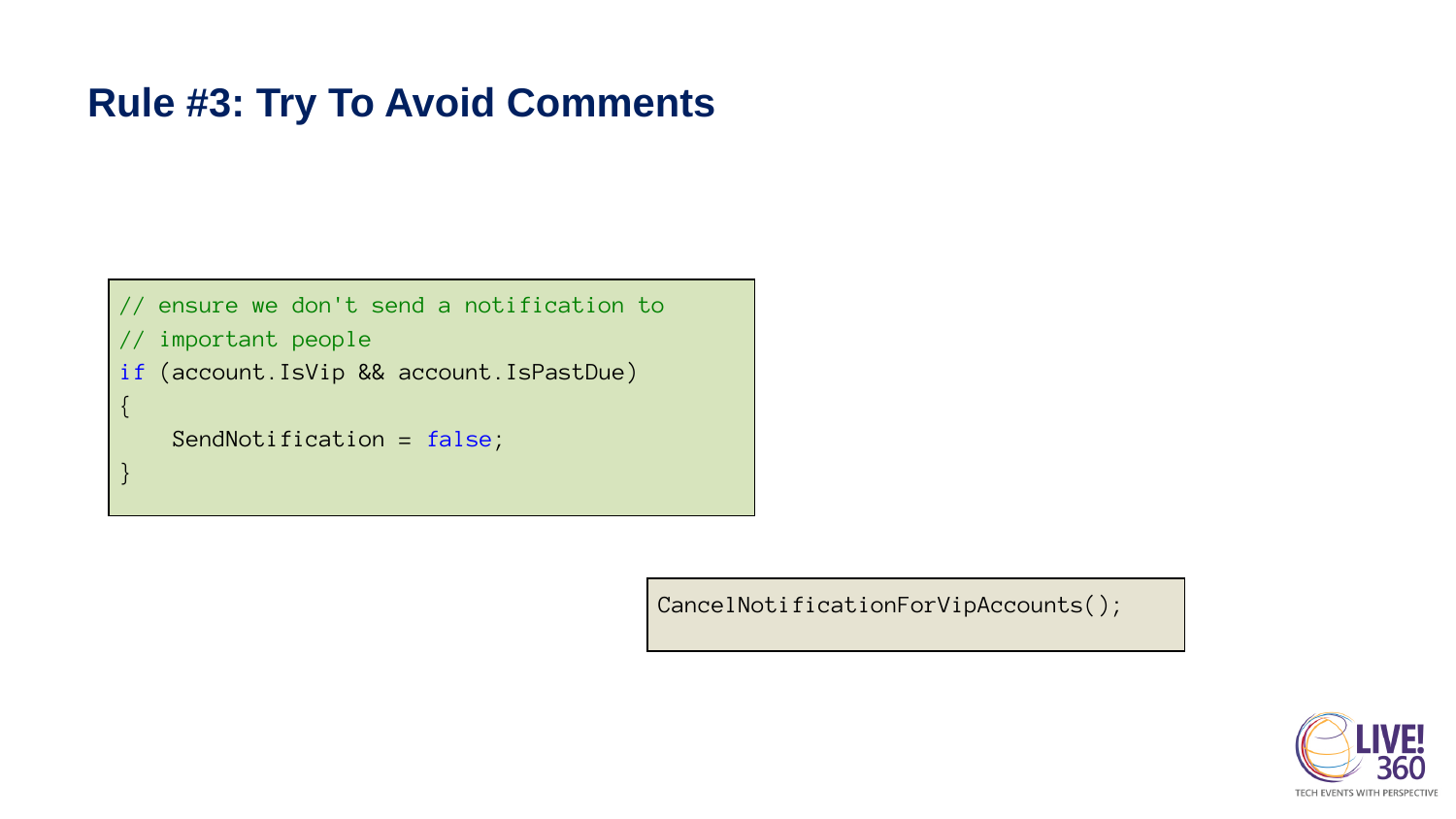

# Rule #3: Try To Avoid Comments
// ensure we don't send a notification to
// important people
if (account.IsVip && account.IsPastDue)
{
    SendNotification = false;
}

CancelNotificationForVipAccounts();